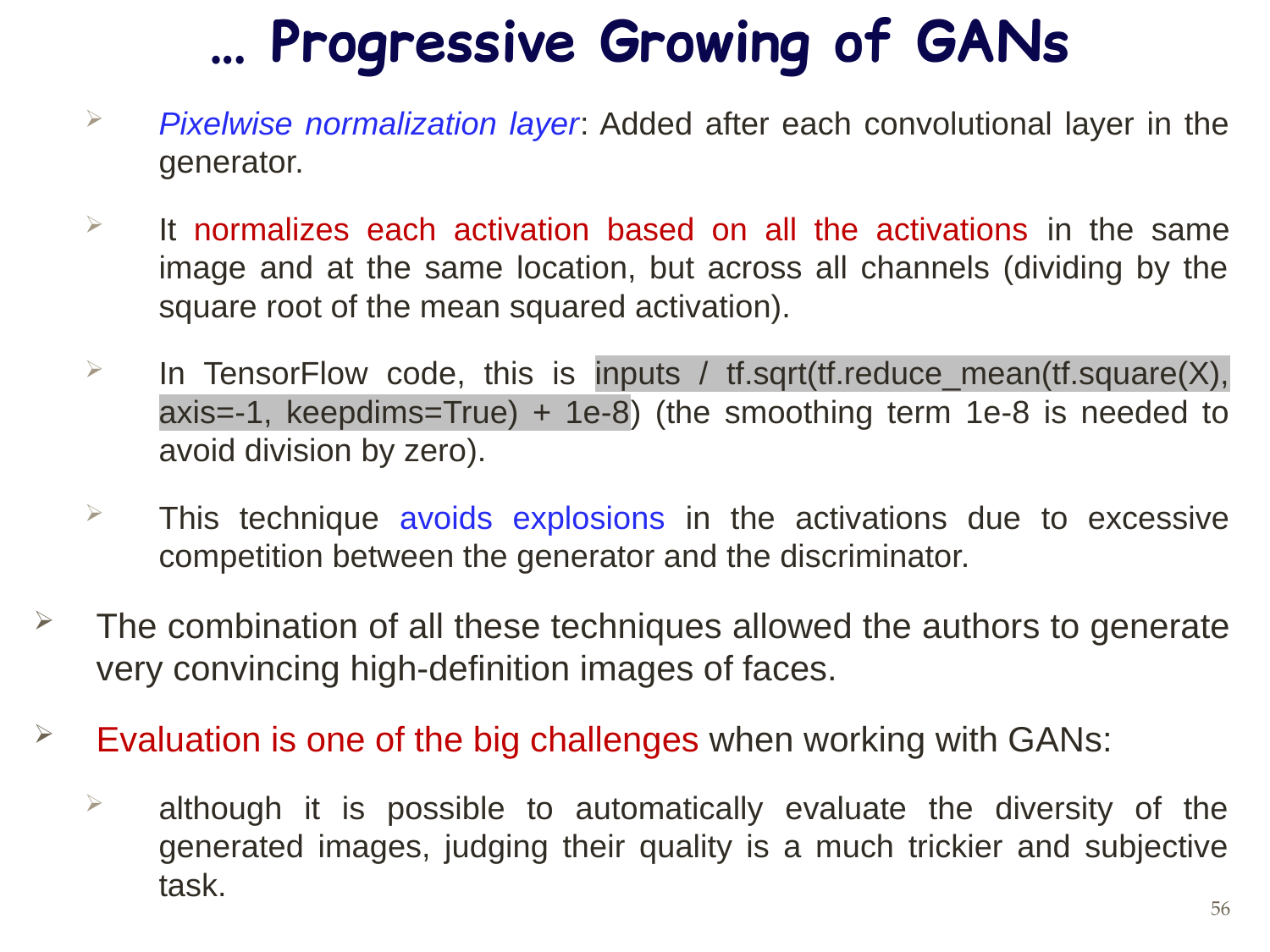

# … Progressive Growing of GANs
Pixelwise normalization layer: Added after each convolutional layer in the generator.
It normalizes each activation based on all the activations in the same image and at the same location, but across all channels (dividing by the square root of the mean squared activation).
In TensorFlow code, this is inputs / tf.sqrt(tf.reduce_mean(tf.square(X), axis=-1, keepdims=True) + 1e-8) (the smoothing term 1e-8 is needed to avoid division by zero).
This technique avoids explosions in the activations due to excessive competition between the generator and the discriminator.
The combination of all these techniques allowed the authors to generate very convincing high-definition images of faces.
Evaluation is one of the big challenges when working with GANs:
although it is possible to automatically evaluate the diversity of the generated images, judging their quality is a much trickier and subjective task.
56